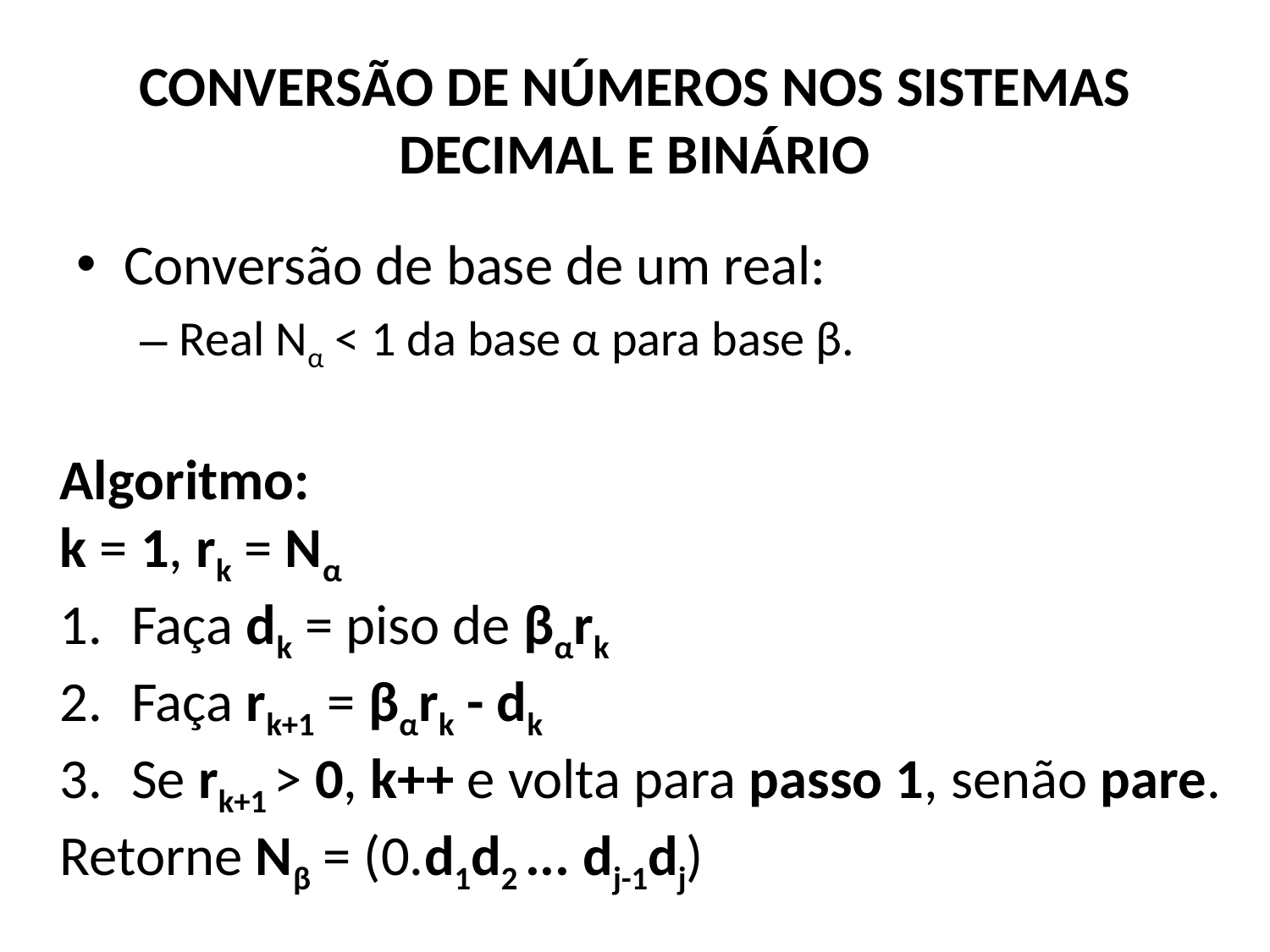

# CONVERSÃO DE NÚMEROS NOS SISTEMAS DECIMAL E BINÁRIO
Conversão de base de um real:
Real Nα < 1 da base α para base β.
Algoritmo:
k = 1, rk = Nα
Faça dk = piso de βαrk
Faça rk+1 = βαrk - dk
Se rk+1 > 0, k++ e volta para passo 1, senão pare.
Retorne Nβ = (0.d1d2 ... dj-1dj)